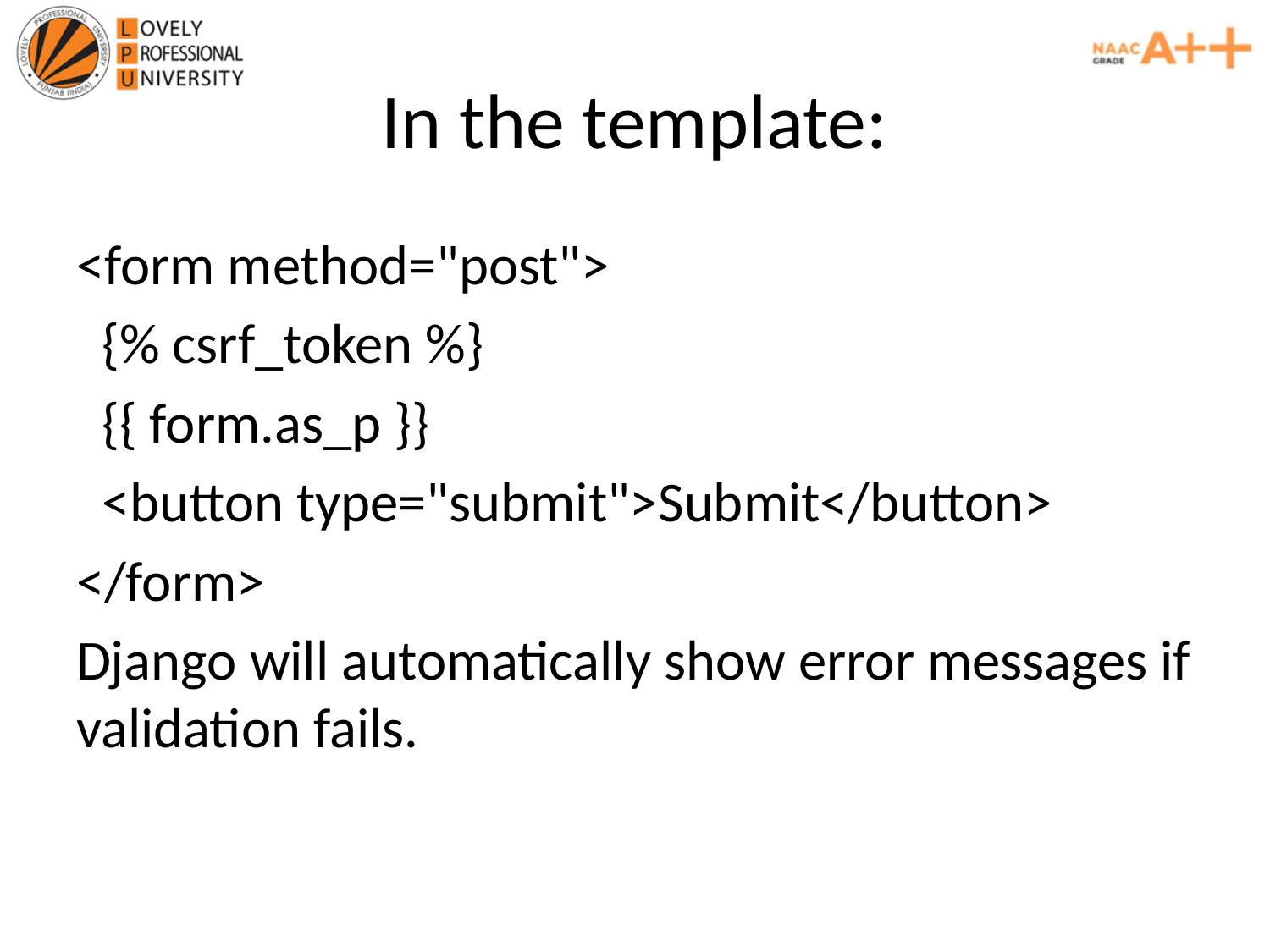

# In the template:
<form method="post">
  {% csrf_token %}
  {{ form.as_p }}
  <button type="submit">Submit</button>
</form>
Django will automatically show error messages if validation fails.